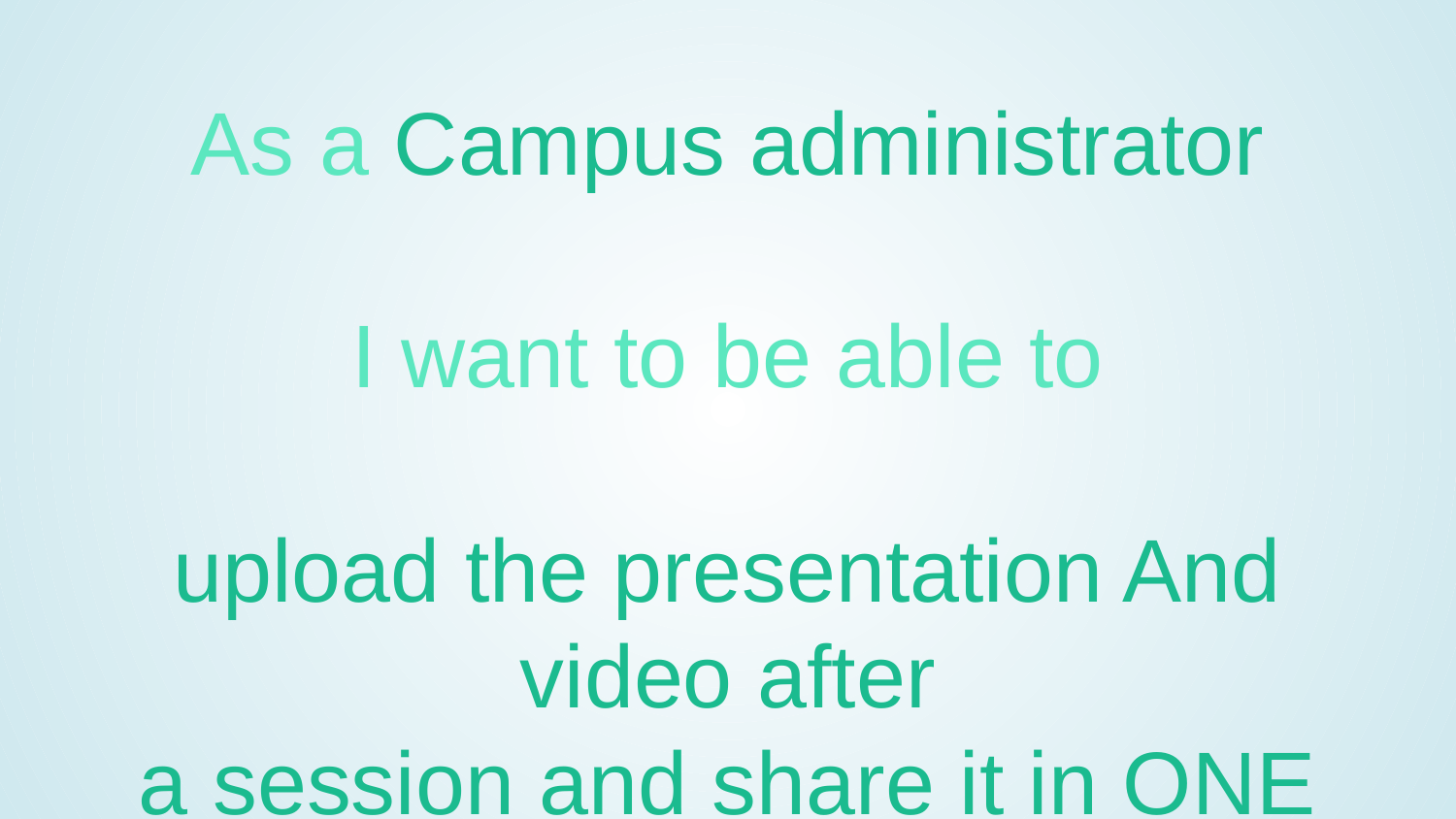

As a Campus administrator

I want to be able to

upload the presentation And video after
a session and share it in ONE